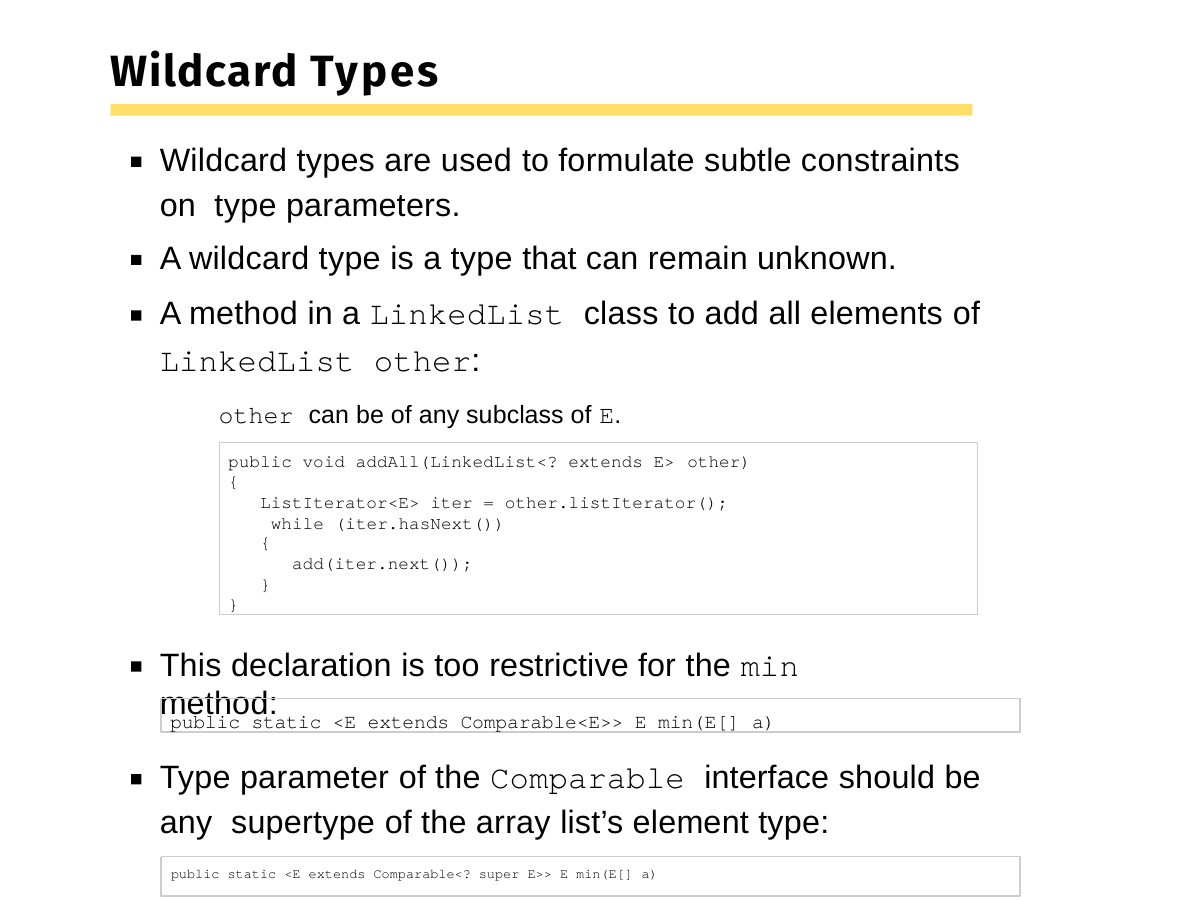

# Wildcard Types

Wildcard types are used to formulate subtle constraints on  type parameters.
A wildcard type is a type that can remain unknown.
A method in a LinkedList class to add all elements of
LinkedList other:
other can be of any subclass of E.

public void addAll(LinkedList<? extends E> other)
{
ListIterator<E> iter = other.listIterator();  while (iter.hasNext())
{
add(iter.next());
}
}
This declaration is too restrictive for the min method:

public static <E extends Comparable<E>> E min(E[] a)
Type parameter of the Comparable interface should be any  supertype of the array list’s element type:

public static <E extends Comparable<? super E>> E min(E[] a)